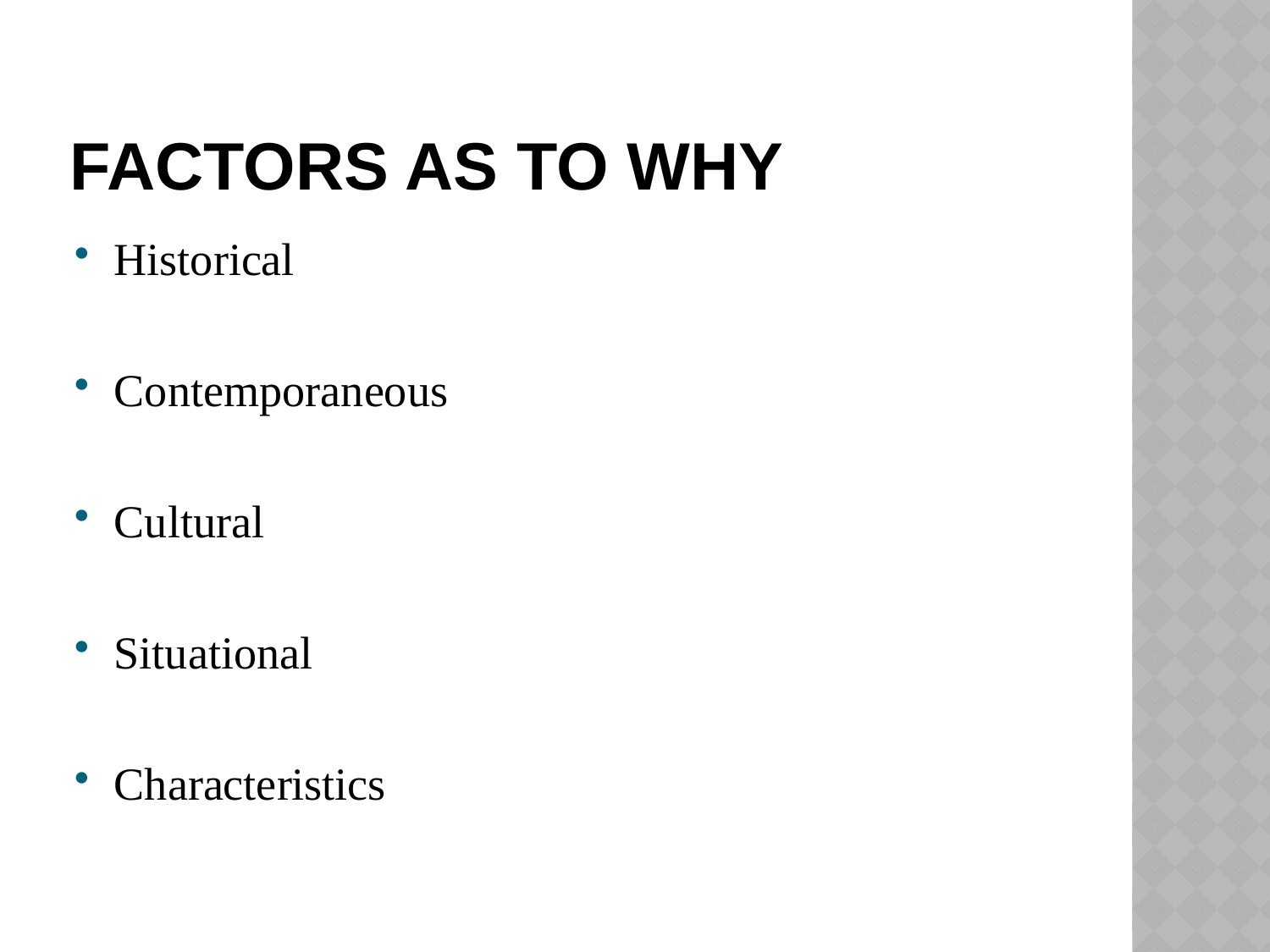

# Factors as to why
Historical

Contemporaneous

Cultural

Situational

Characteristics